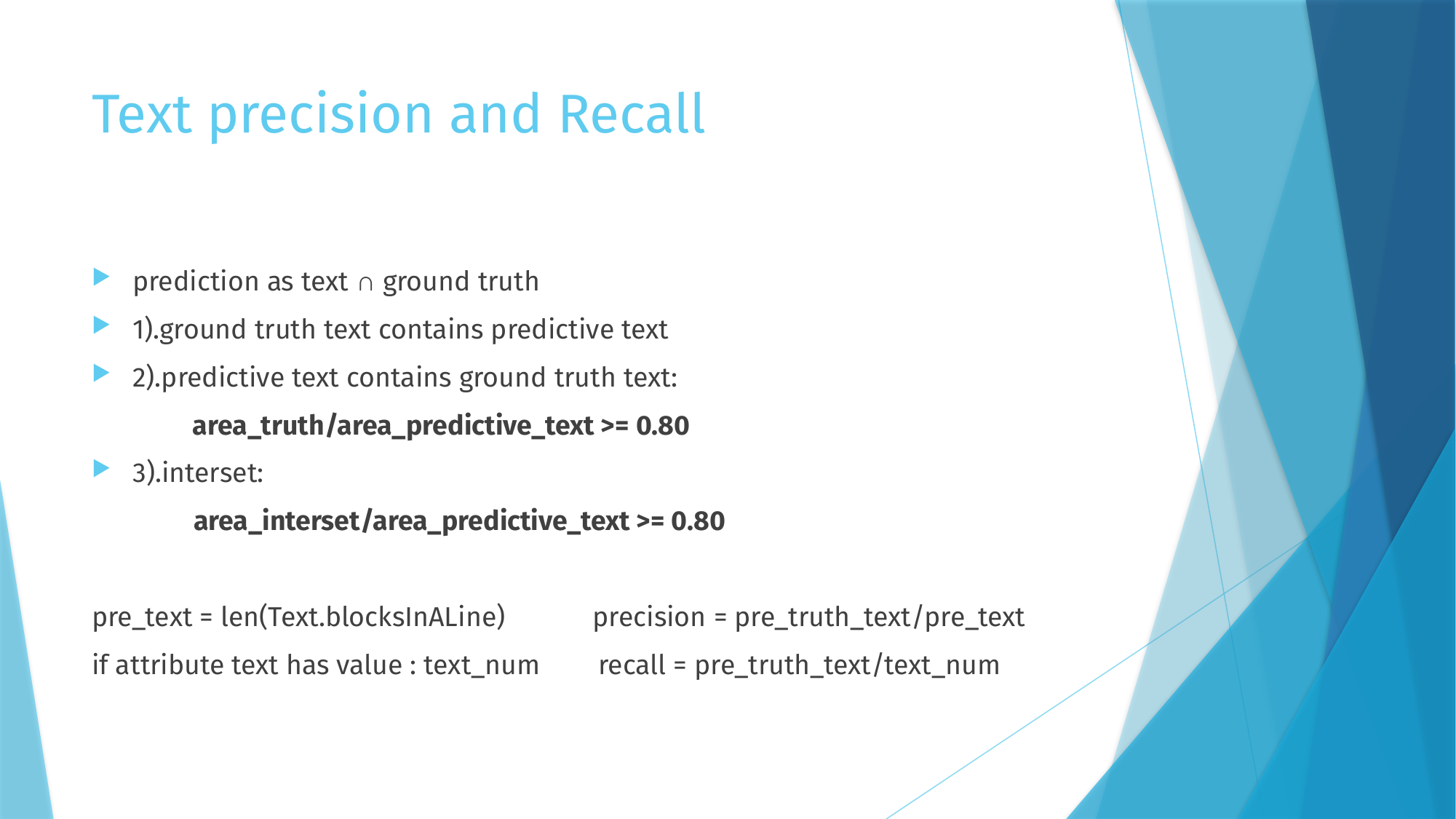

# Text precision and Recall
prediction as text ∩ ground truth
1).ground truth text contains predictive text
2).predictive text contains ground truth text:
              area_truth/area_predictive_text >= 0.80
3).interset:
              area_interset/area_predictive_text >= 0.80

pre_text = len(Text.blocksInALine)            precision = pre_truth_text/pre_text
if attribute text has value : text_num        recall = pre_truth_text/text_num